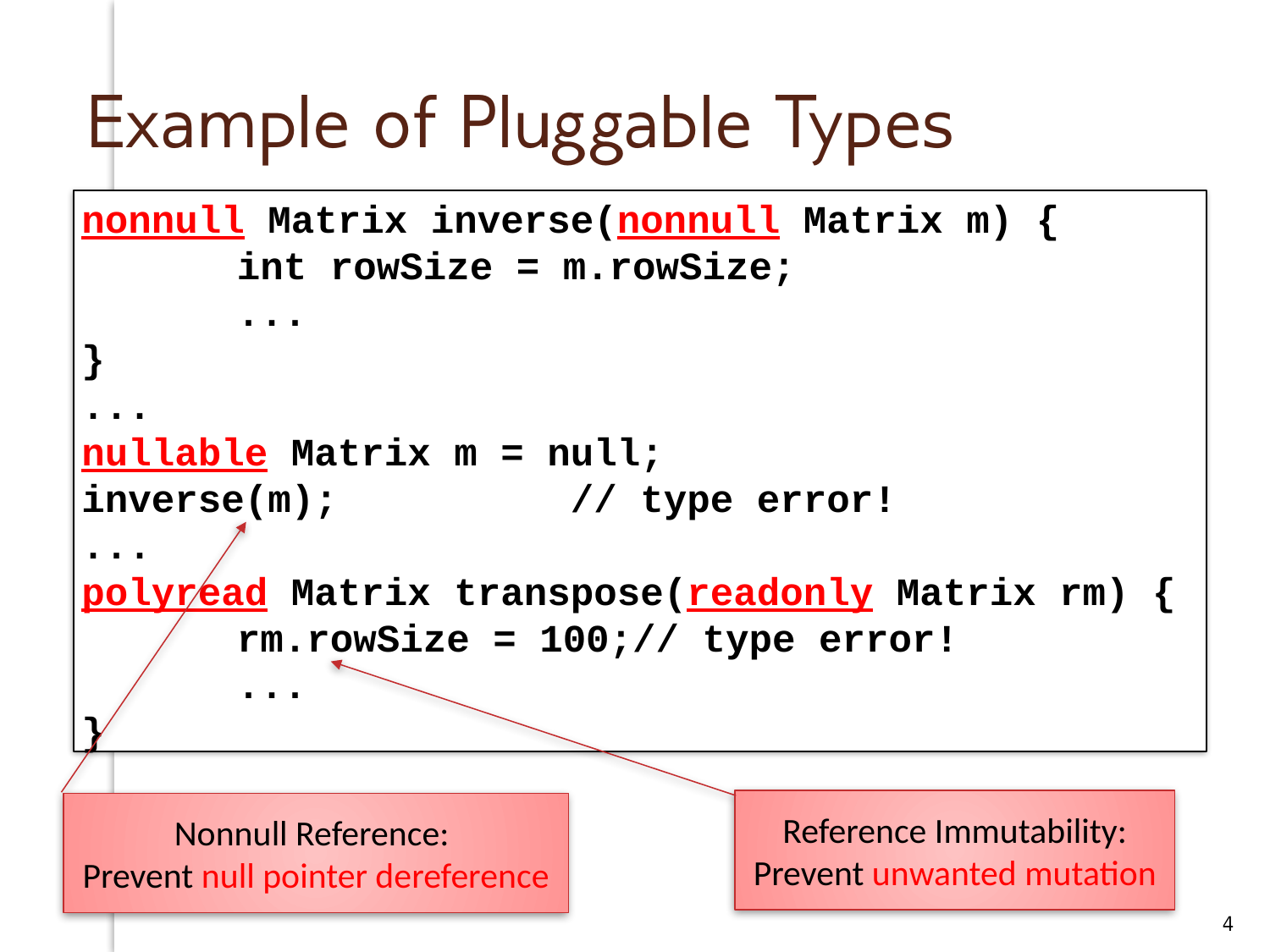

# Example of Pluggable Types
nonnull Matrix inverse(nonnull Matrix m) {
		int rowSize = m.rowSize;
		...
}
...
nullable Matrix m = null;
inverse(m);          // type error!
...
polyread Matrix transpose(readonly Matrix rm) {
		rm.rowSize = 100;// type error!
		...
}

Reference Immutability: Prevent unwanted mutation
Nonnull Reference:
Prevent null pointer dereference
4